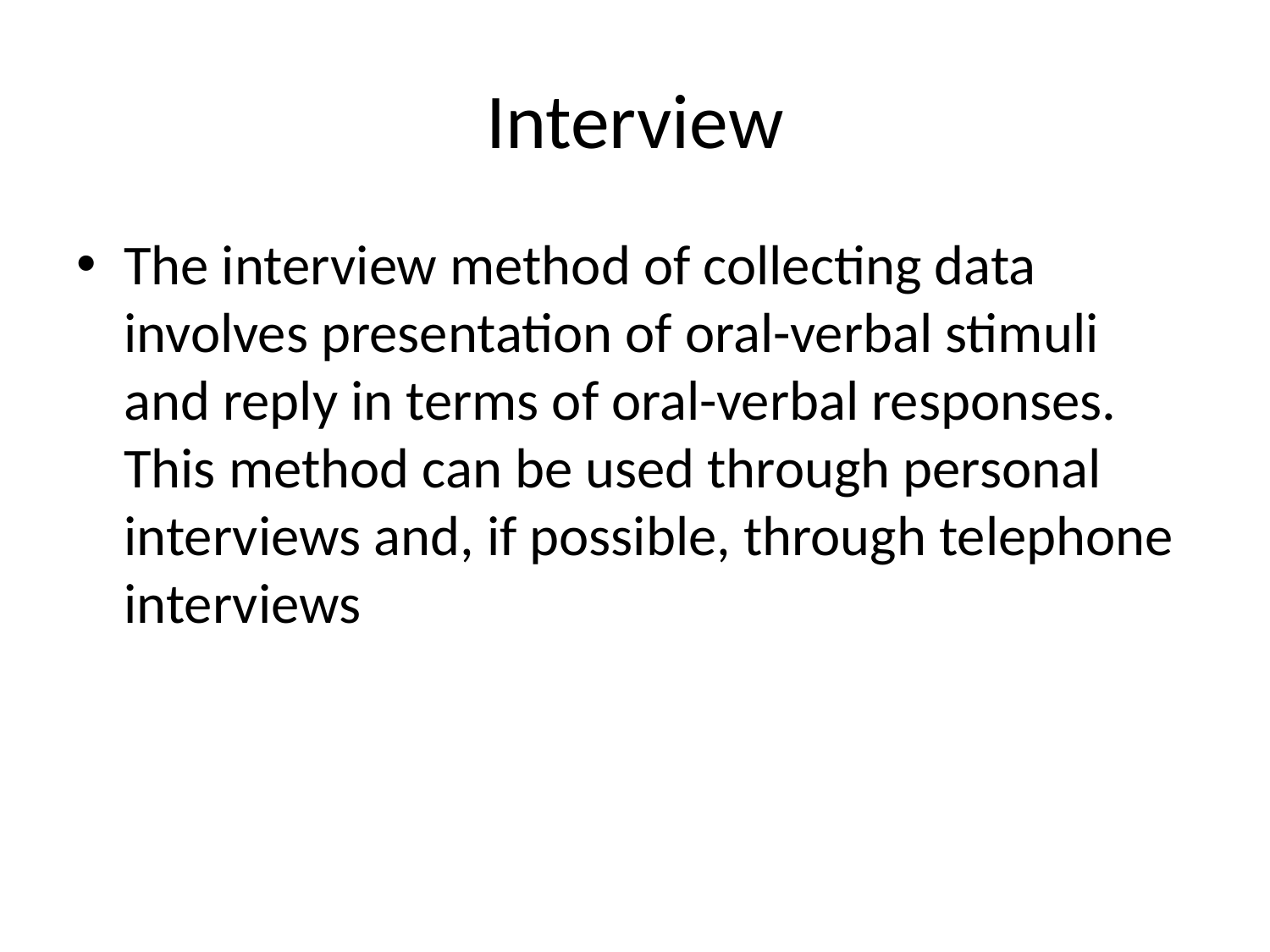

# Interview
The interview method of collecting data involves presentation of oral-verbal stimuli and reply in terms of oral-verbal responses. This method can be used through personal interviews and, if possible, through telephone interviews